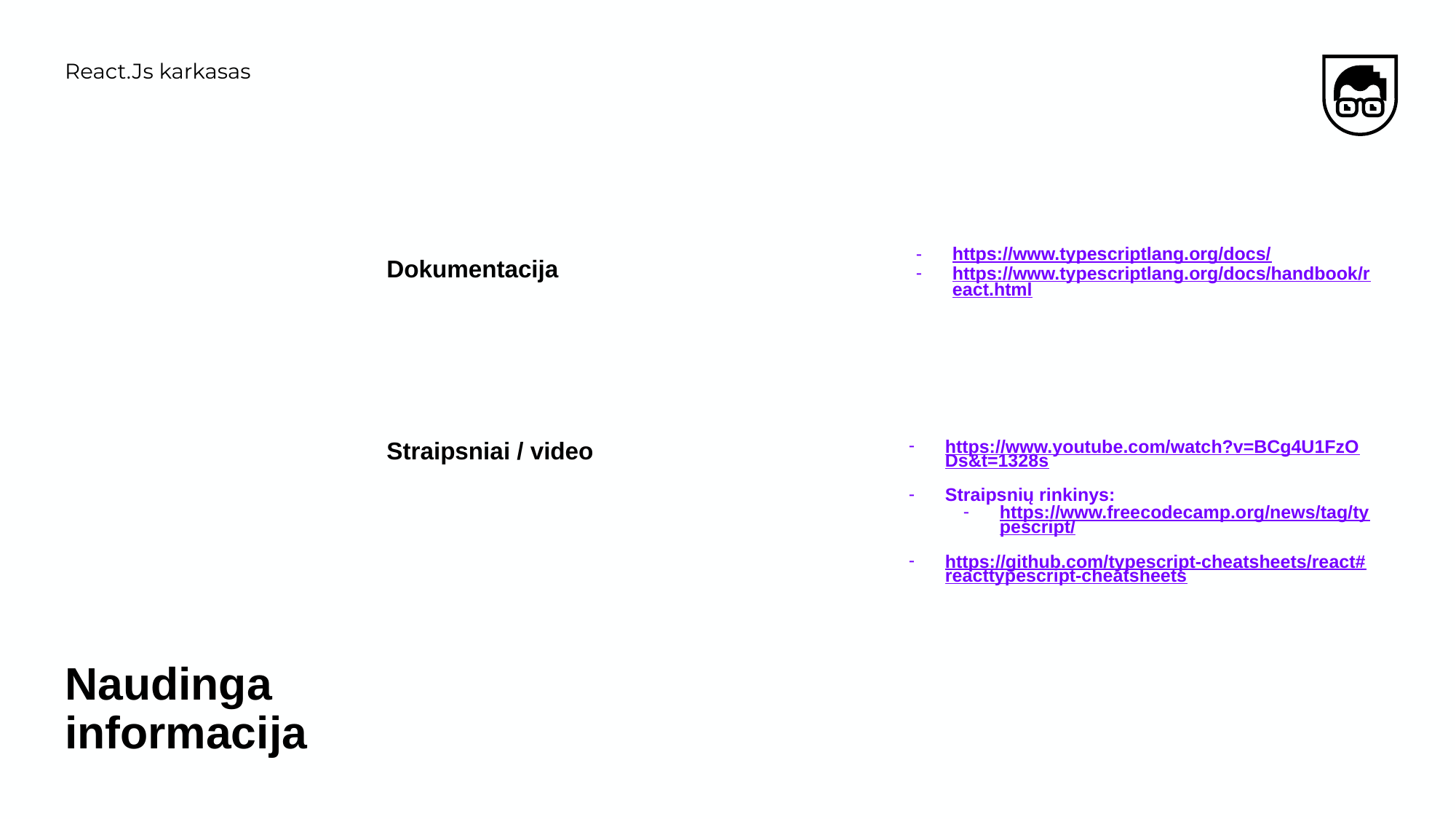

React.Js karkasas
https://www.typescriptlang.org/docs/
https://www.typescriptlang.org/docs/handbook/react.html
Dokumentacija
https://www.youtube.com/watch?v=BCg4U1FzODs&t=1328s
Straipsnių rinkinys:
https://www.freecodecamp.org/news/tag/typescript/
https://github.com/typescript-cheatsheets/react#reacttypescript-cheatsheets
Straipsniai / video
# Naudinga informacija